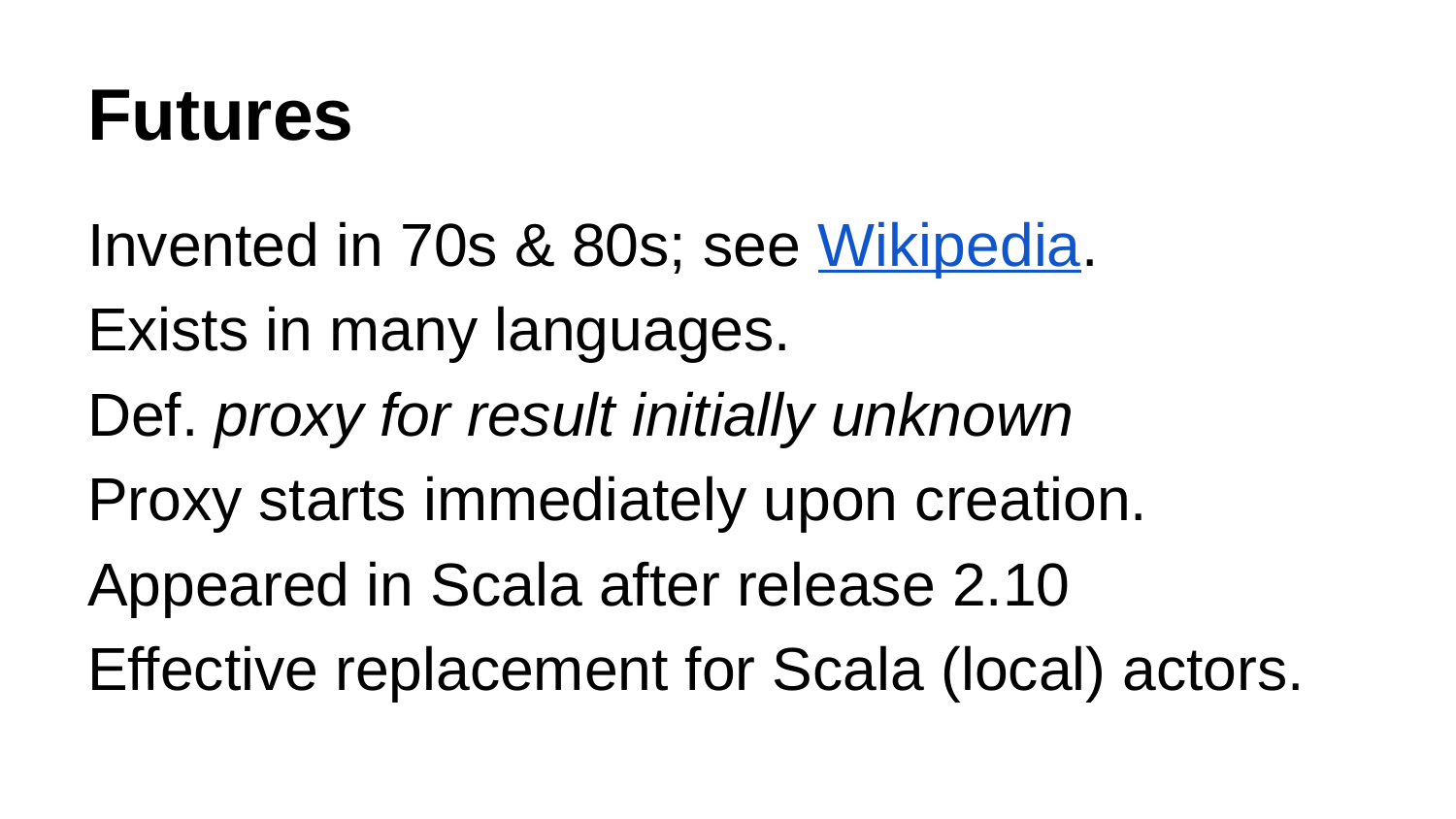

# Futures
Invented in 70s & 80s; see Wikipedia.
Exists in many languages.
Def. proxy for result initially unknown
Proxy starts immediately upon creation.
Appeared in Scala after release 2.10
Effective replacement for Scala (local) actors.